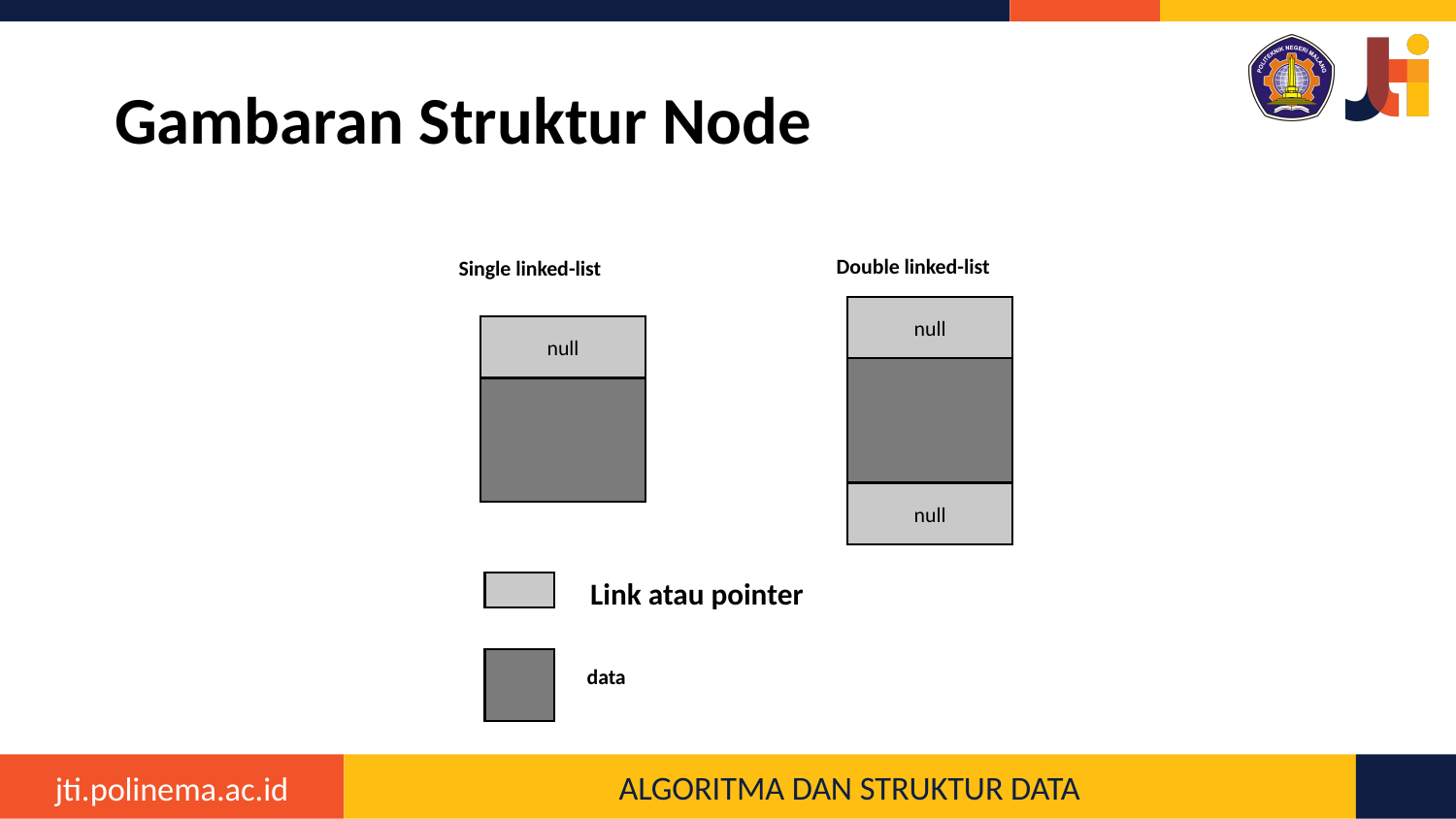

# Gambaran Struktur Node

Double linked-list
Single linked-list
null

null
null

Link atau pointer

data